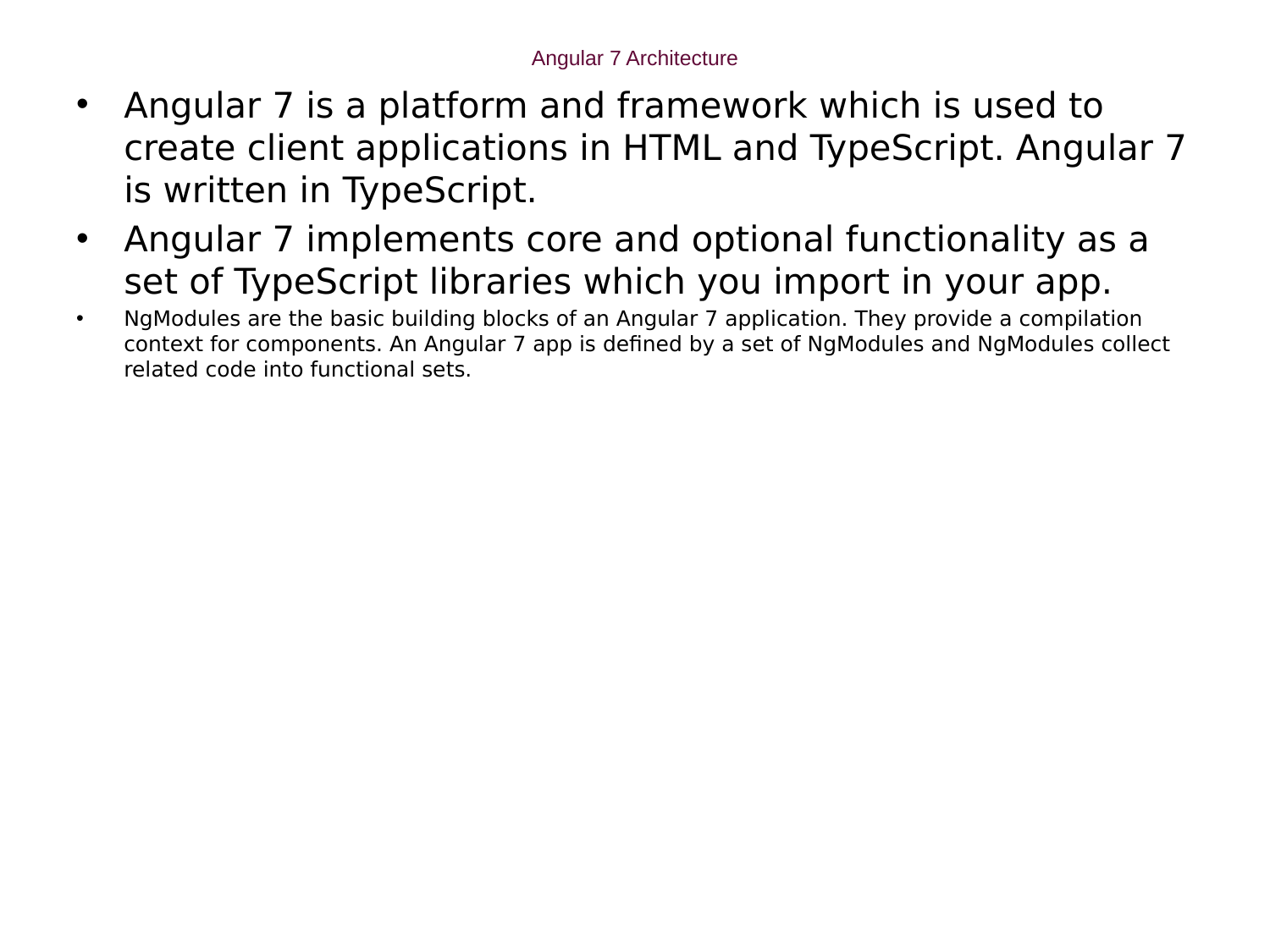

# Angular 7 Architecture
Angular 7 is a platform and framework which is used to create client applications in HTML and TypeScript. Angular 7 is written in TypeScript.
Angular 7 implements core and optional functionality as a set of TypeScript libraries which you import in your app.
NgModules are the basic building blocks of an Angular 7 application. They provide a compilation context for components. An Angular 7 app is defined by a set of NgModules and NgModules collect related code into functional sets.